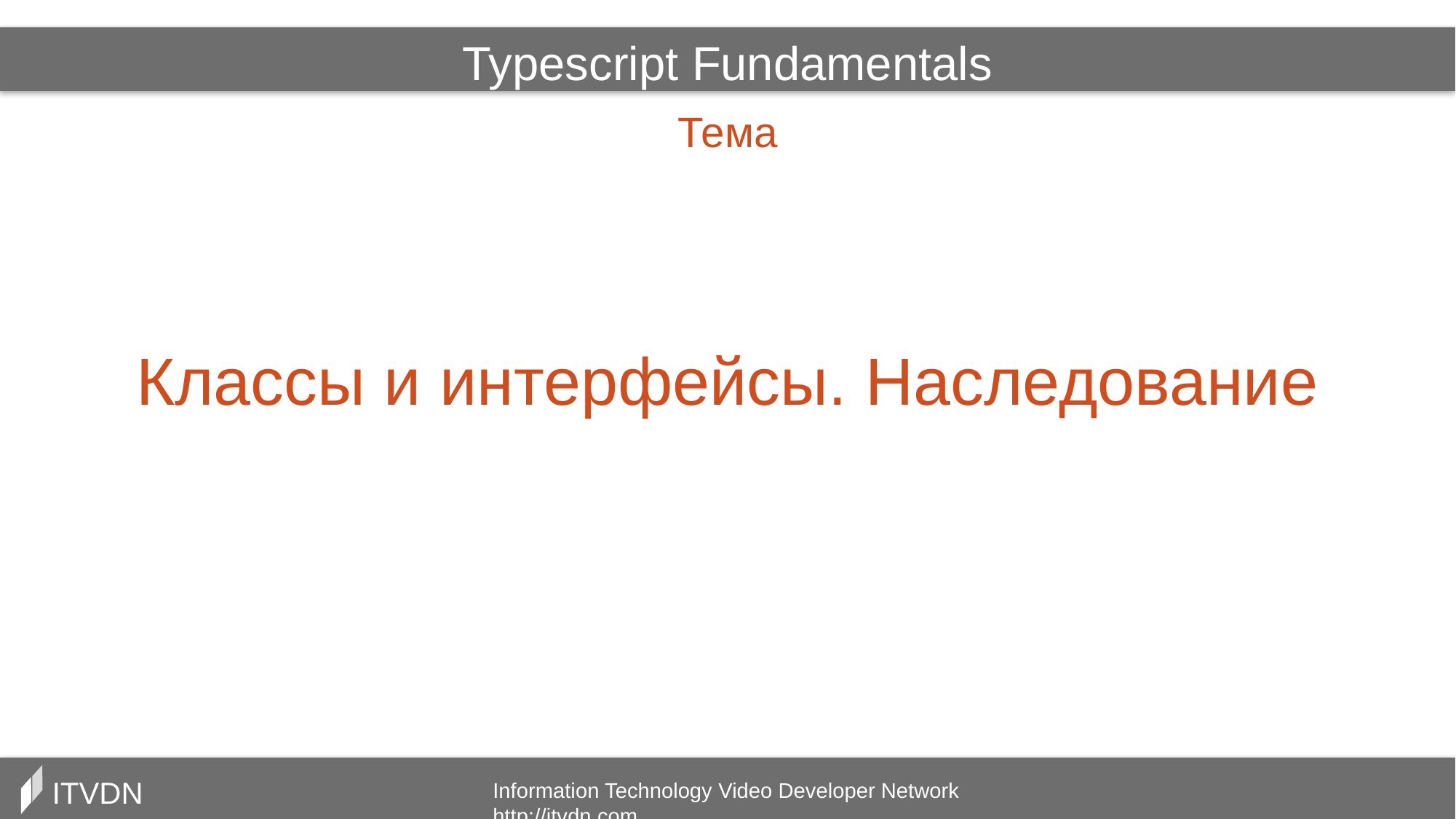

Typescript Fundamentals
Тема

Классы и интерфейсы. Наследование

ITVDN
Information Technology Video Developer Network                                                       http://itvdn.com